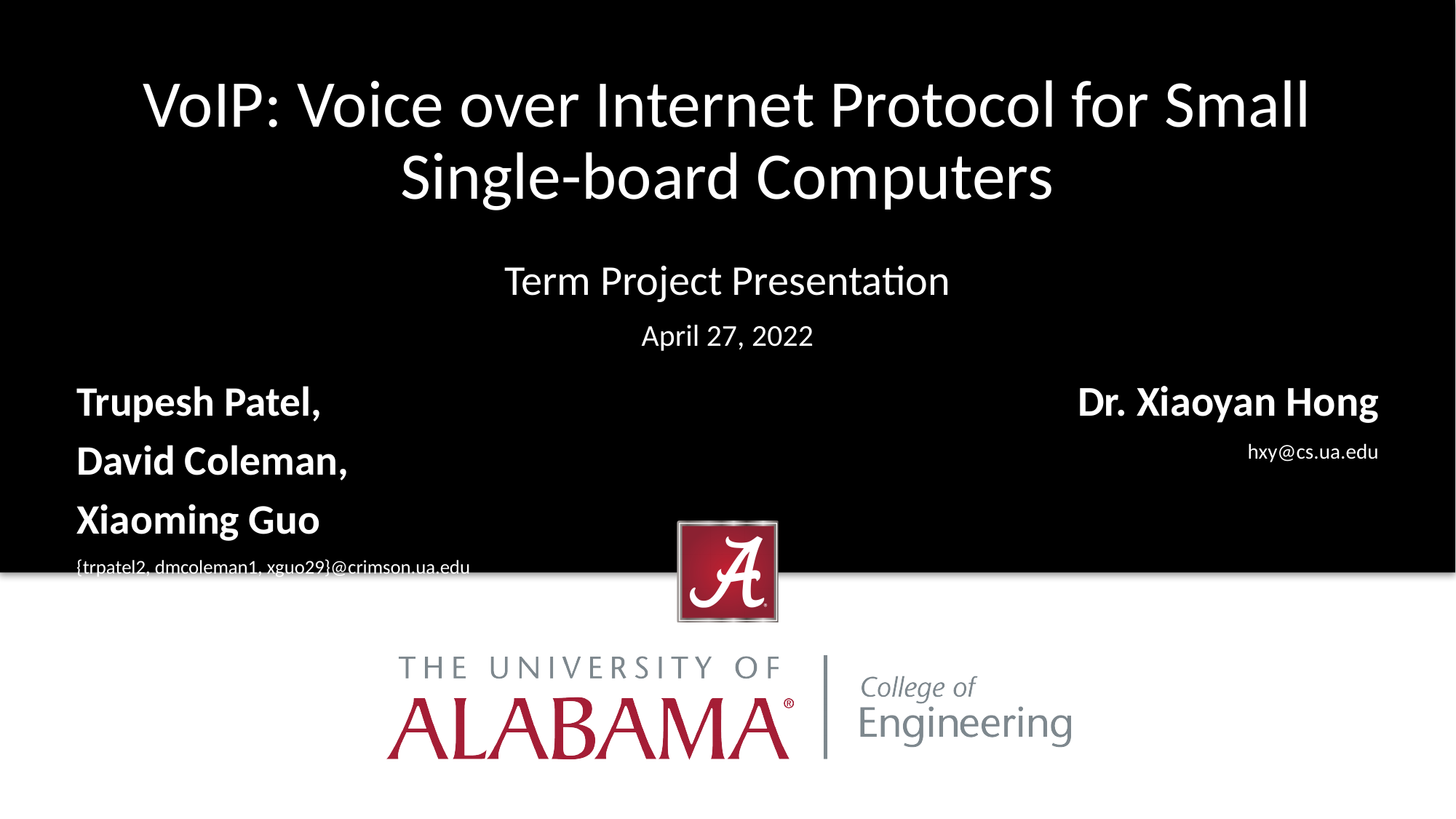

VoIP: Voice over Internet Protocol for Small Single-board Computers
Term Project Presentation
April 27, 2022
Trupesh Patel,
David Coleman,
Xiaoming Guo
{trpatel2, dmcoleman1, xguo29}@crimson.ua.edu
Dr. Xiaoyan Hong
hxy@cs.ua.edu